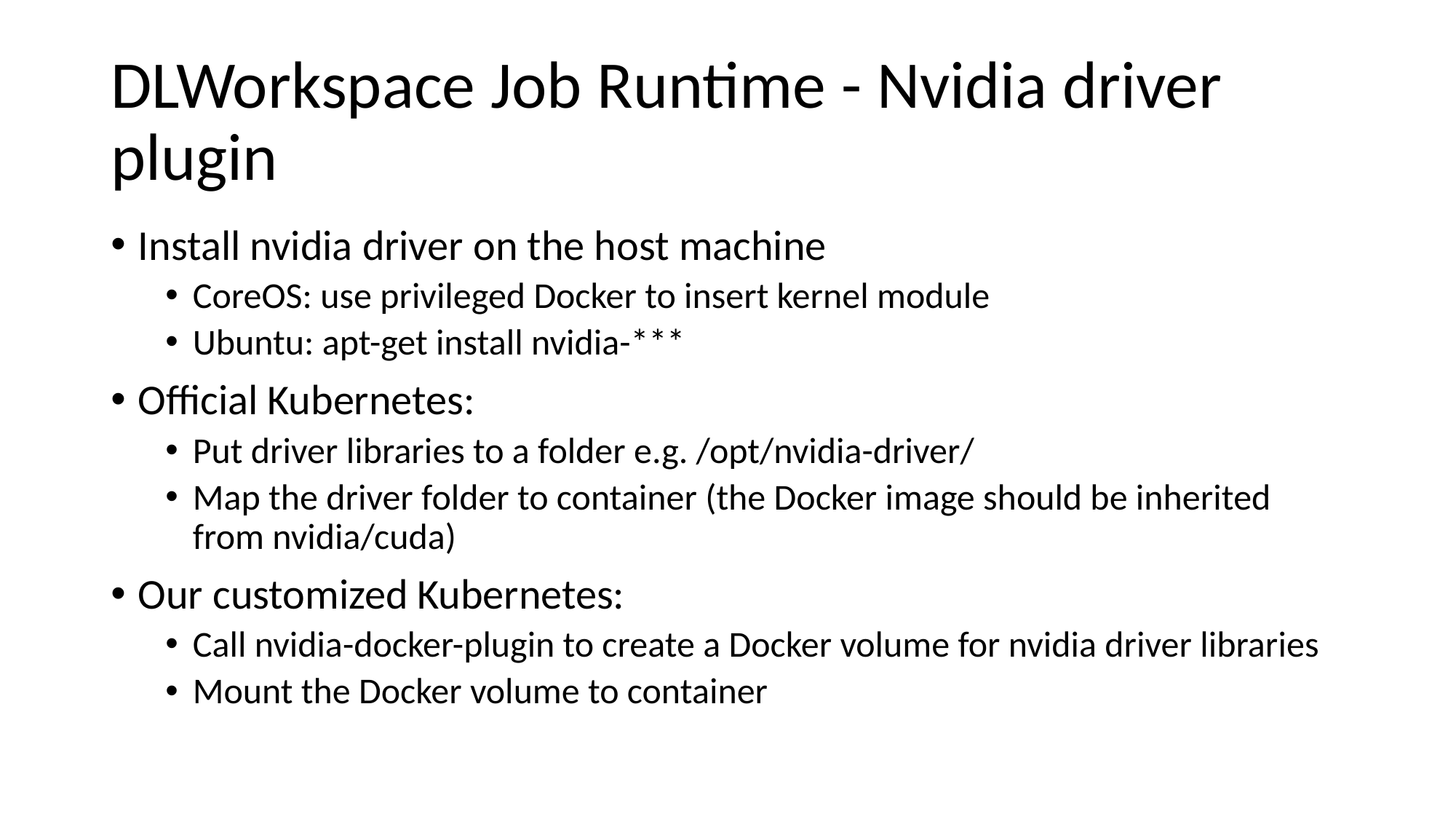

# DLWorkspace Job Runtime - Nvidia driver plugin
Install nvidia driver on the host machine
CoreOS: use privileged Docker to insert kernel module
Ubuntu: apt-get install nvidia-***
Official Kubernetes:
Put driver libraries to a folder e.g. /opt/nvidia-driver/
Map the driver folder to container (the Docker image should be inherited from nvidia/cuda)
Our customized Kubernetes:
Call nvidia-docker-plugin to create a Docker volume for nvidia driver libraries
Mount the Docker volume to container